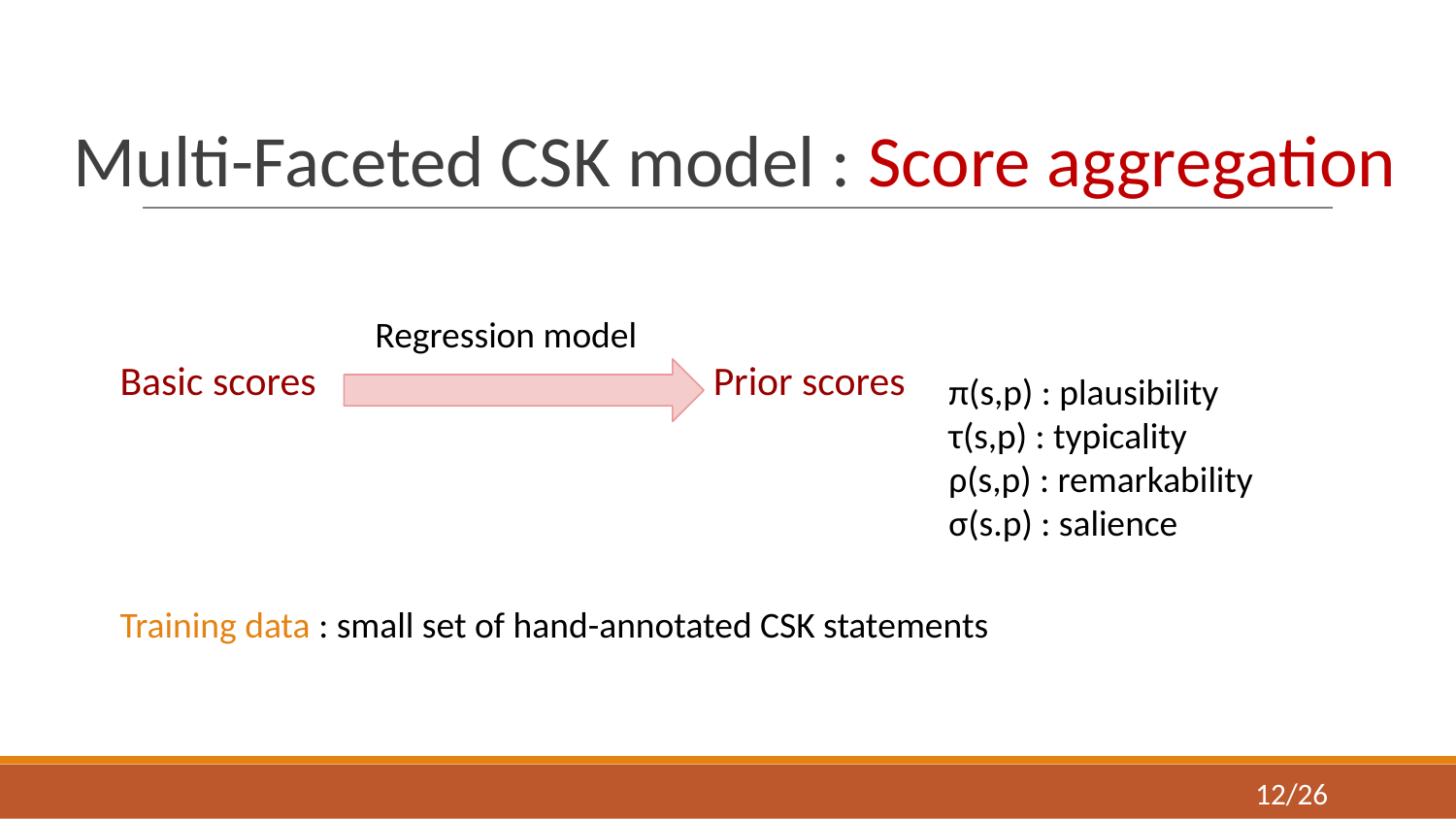

# Multi-Faceted CSK model : Score aggregation
Regression model
Basic scores                                                Prior scores

Training data : small set of hand-annotated CSK statements

π(s,p) : plausibility
τ(s,p) : typicality
ρ(s,p) : remarkability
σ(s.p) : salience

12/26